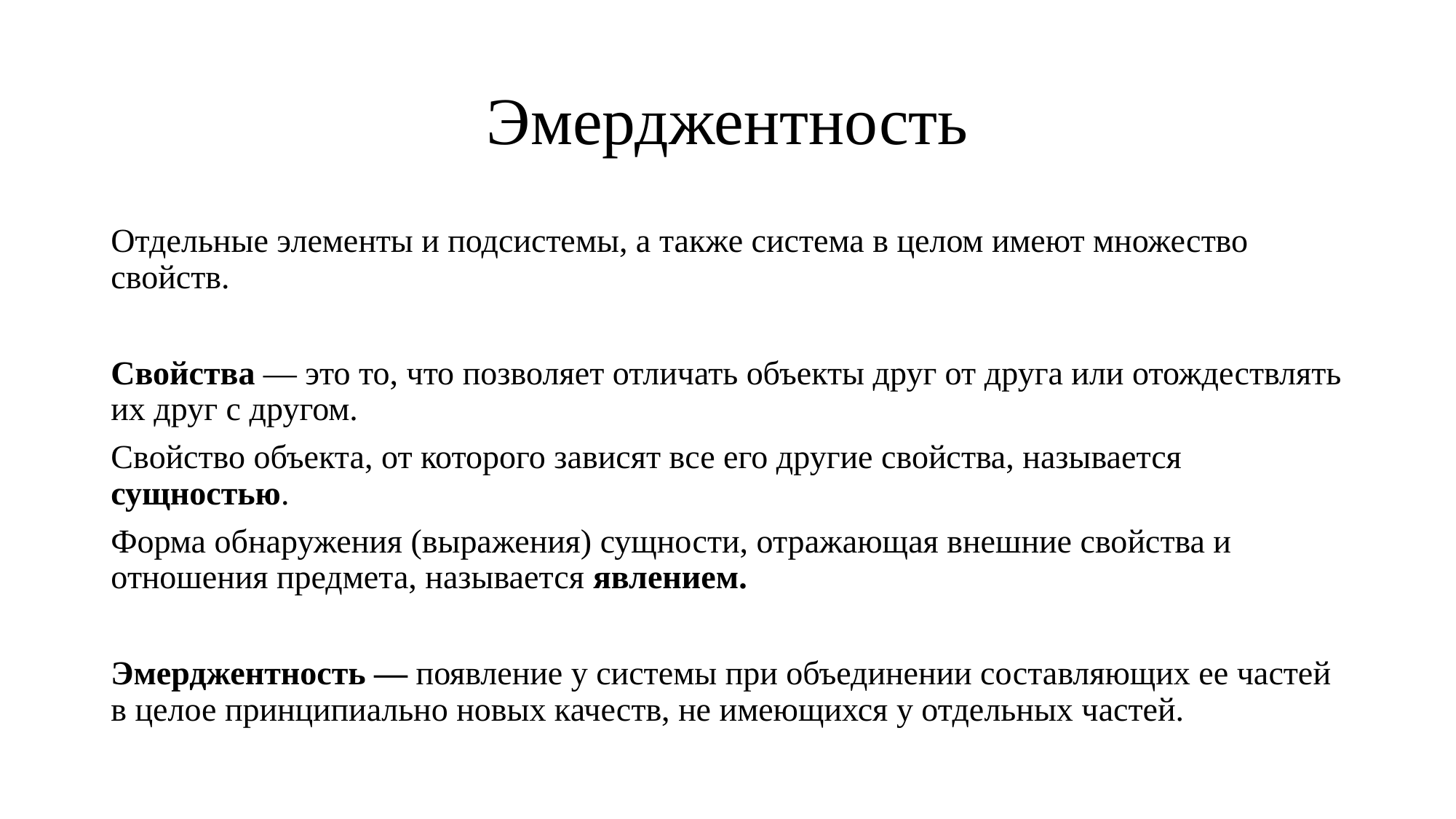

# Эмерджентность
Отдельные элементы и подсистемы, а также система в целом имеют множество свойств.

Свойства — это то, что позволяет отличать объекты друг от друга или отождествлять их друг с другом.
Свойство объекта, от которого зависят все его другие свойства, называется сущностью.
Форма обнаружения (выражения) сущности, отражающая внешние свойства и отношения предмета, называется явлением.

Эмерджентность — появление у системы при объединении составляющих ее частей в целое принципиально новых качеств, не имеющихся у отдельных частей.